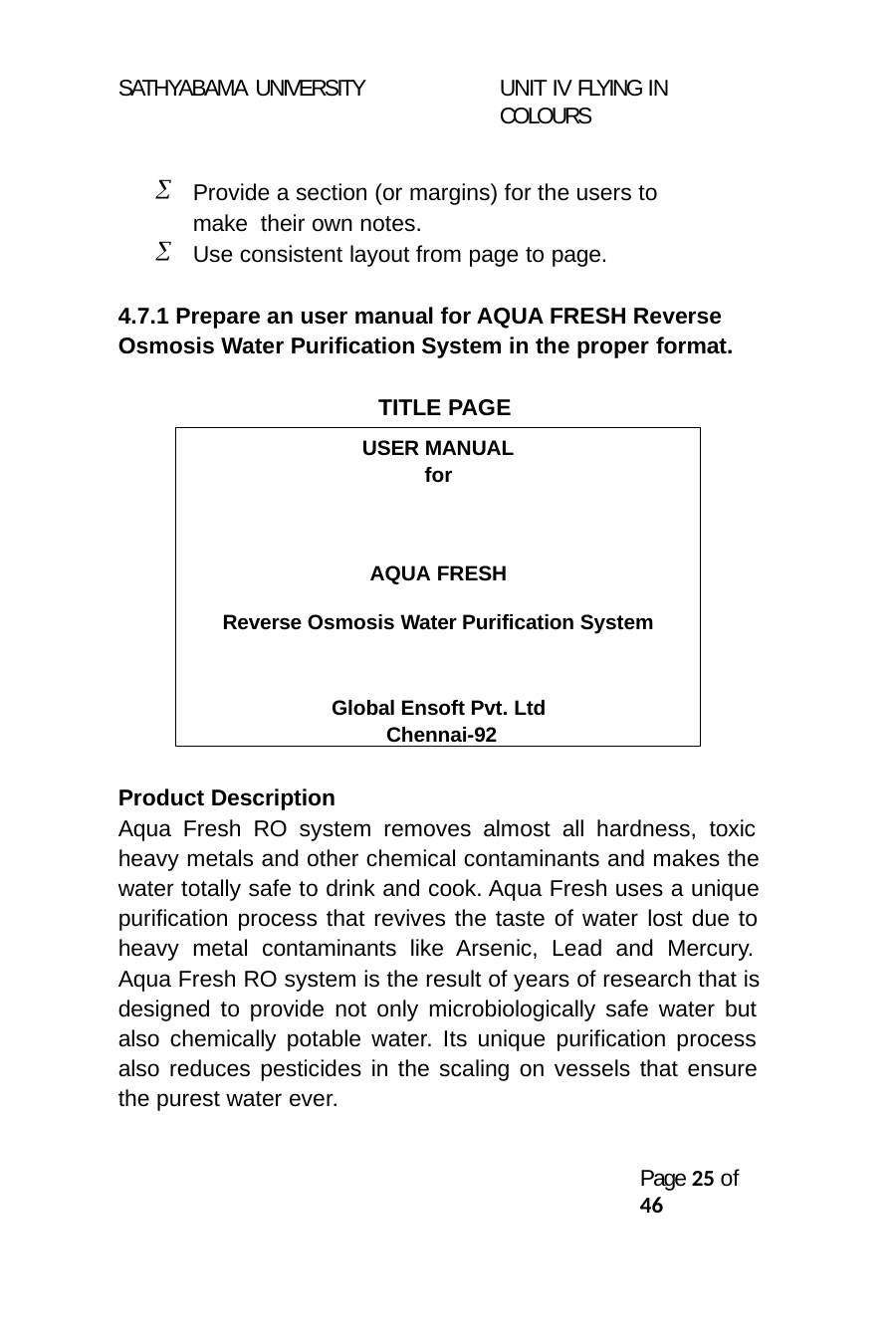

SATHYABAMA UNIVERSITY
UNIT IV FLYING IN COLOURS
Provide a section (or margins) for the users to make  their own notes.
Use consistent layout from page to page.

4.7.1 Prepare an user manual for AQUA FRESH Reverse  Osmosis Water Purification System in the proper format.

TITLE PAGE
USER MANUAL
for

AQUA FRESH

Reverse Osmosis Water Purification System

Global Ensoft Pvt. Ltd  Chennai-92
Product Description
Aqua Fresh RO system removes almost all hardness, toxic  heavy metals and other chemical contaminants and makes the  water totally safe to drink and cook. Aqua Fresh uses a unique  purification process that revives the taste of water lost due to  heavy metal contaminants like Arsenic, Lead and Mercury.  Aqua Fresh RO system is the result of years of research that is  designed to provide not only microbiologically safe water but  also chemically potable water. Its unique purification process  also reduces pesticides in the scaling on vessels that ensure  the purest water ever.
Page 25 of 46